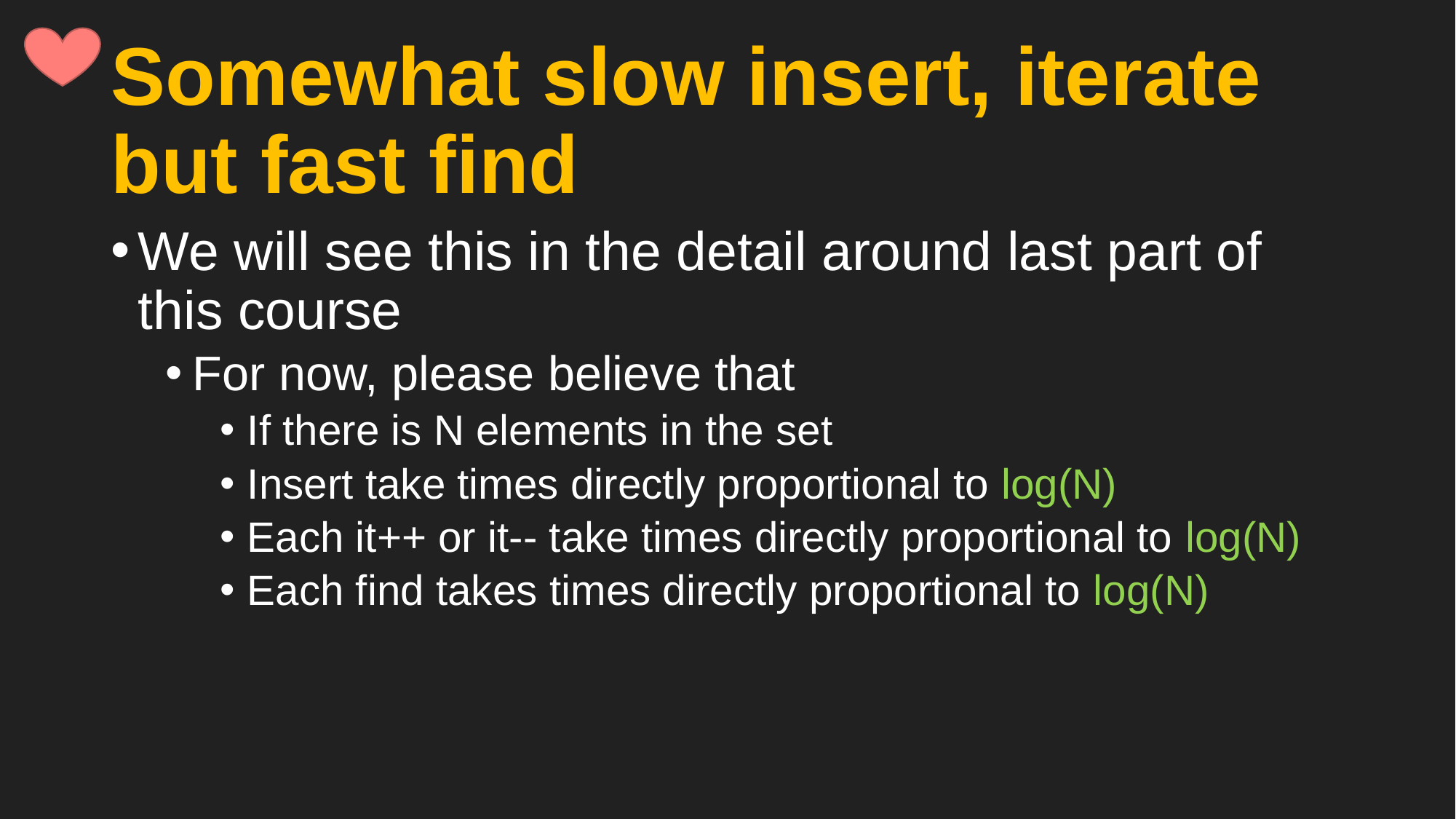

# Somewhat slow insert, iterate but fast find
We will see this in the detail around last part of this course
For now, please believe that
If there is N elements in the set
Insert take times directly proportional to log(N)
Each it++ or it-- take times directly proportional to log(N)
Each find takes times directly proportional to log(N)